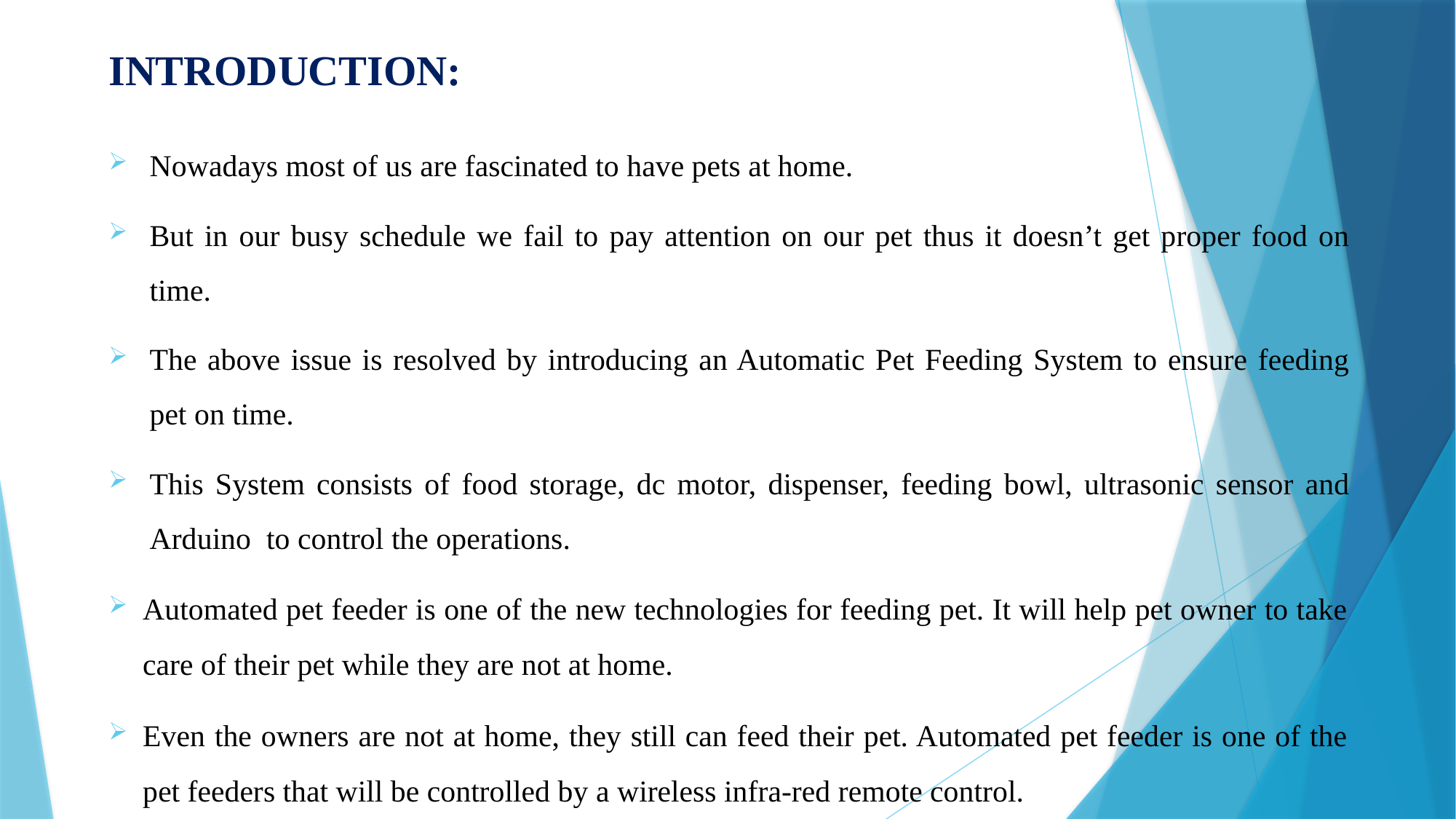

# INTRODUCTION:
Nowadays most of us are fascinated to have pets at home.
But in our busy schedule we fail to pay attention on our pet thus it doesn’t get proper food on time.
The above issue is resolved by introducing an Automatic Pet Feeding System to ensure feeding pet on time.
This System consists of food storage, dc motor, dispenser, feeding bowl, ultrasonic sensor and Arduino  to control the operations.
Automated pet feeder is one of the new technologies for feeding pet. It will help pet owner to take care of their pet while they are not at home.
Even the owners are not at home, they still can feed their pet. Automated pet feeder is one of the pet feeders that will be controlled by a wireless infra-red remote control.